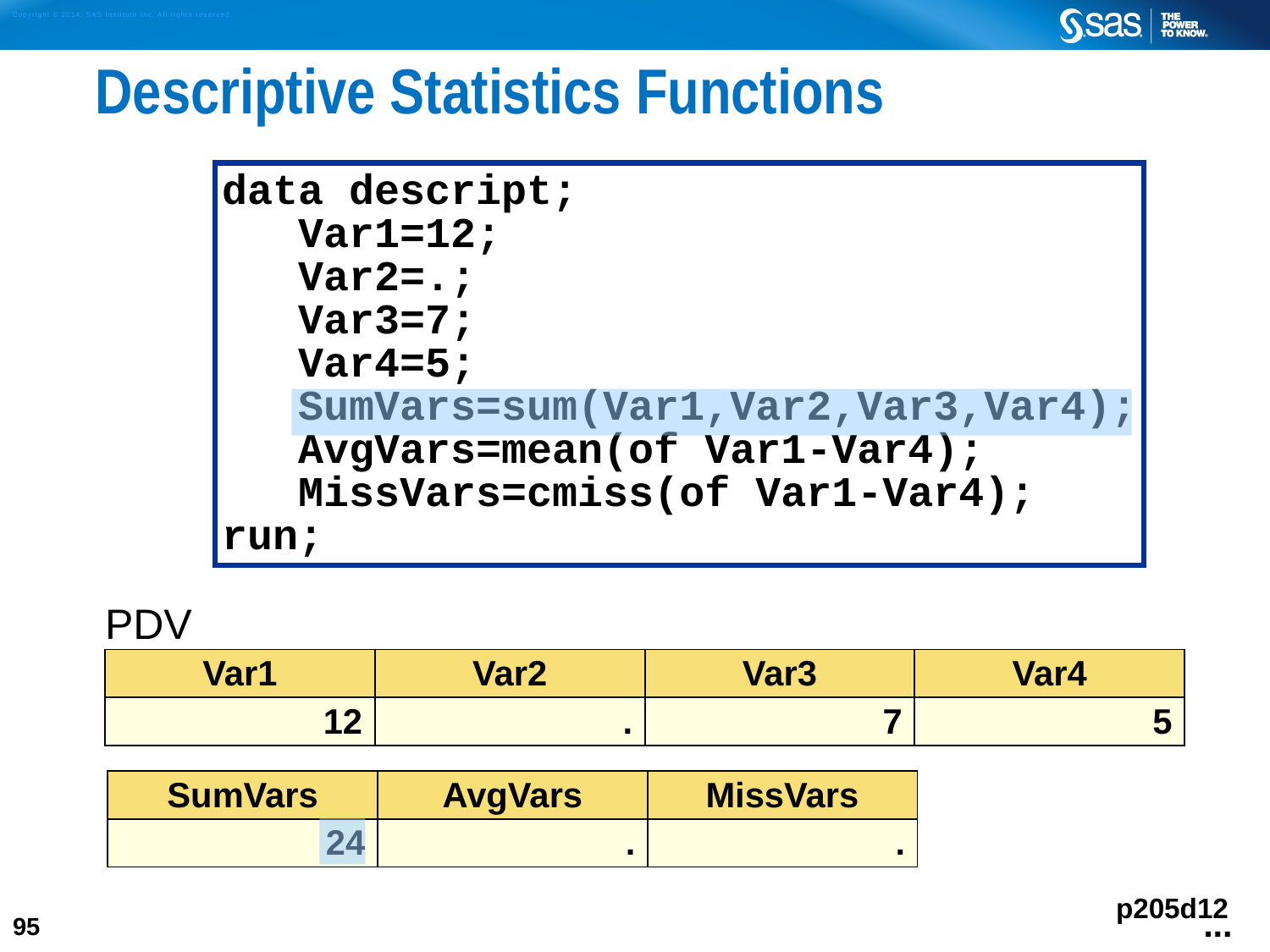

# Descriptive Statistics Functions
data descript;
   Var1=12;
   Var2=.;
   Var3=7;
   Var4=5;
   SumVars=sum(Var1,Var2,Var3,Var4);
   AvgVars=mean(of Var1-Var4);
   MissVars=cmiss(of Var1-Var4);
run;

| PDV |  |  |  |
| --- | --- | --- | --- |
| Var1 | Var2 | Var3 | Var4 |
| 12 | . | 7 | 5 |
|  |  |  |
| --- | --- | --- |
| SumVars | AvgVars | MissVars |
| 24 | . | . |

p205d12
...
95